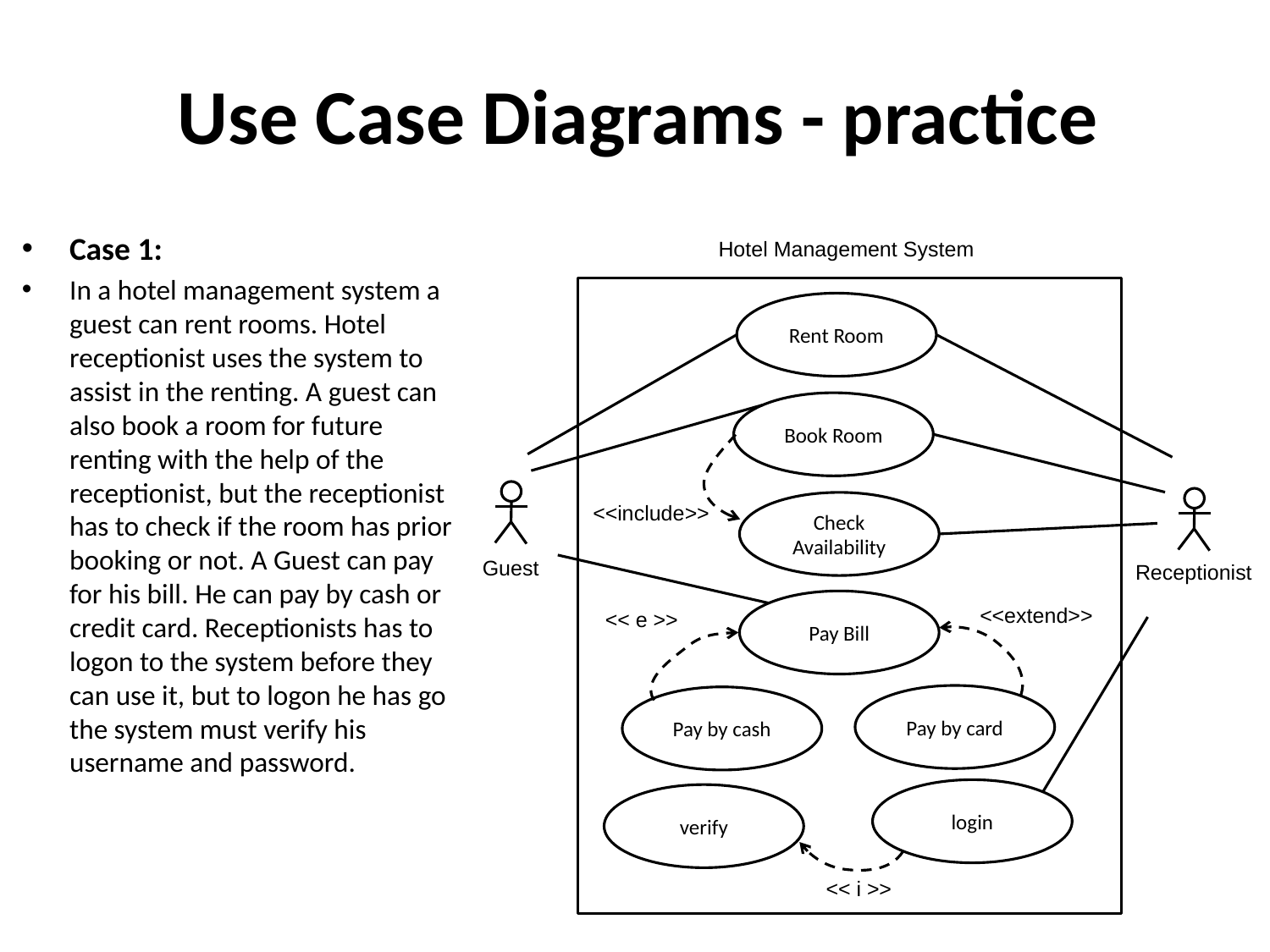

# Use Case Diagrams - practice
Case 1:
In a hotel management system a guest can rent rooms. Hotel receptionist uses the system to assist in the renting. A guest can also book a room for future renting with the help of the receptionist, but the receptionist has to check if the room has prior booking or not. A Guest can pay for his bill. He can pay by cash or credit card. Receptionists has to logon to the system before they can use it, but to logon he has go the system must verify his username and password.
Hotel Management System

Rent Room
Book Room

Guest

Receptionist
Check Availability
<<include>>
Pay Bill
<<extend>>
<< e >>

Pay by card
Pay by cash
login
verify

<< i >>